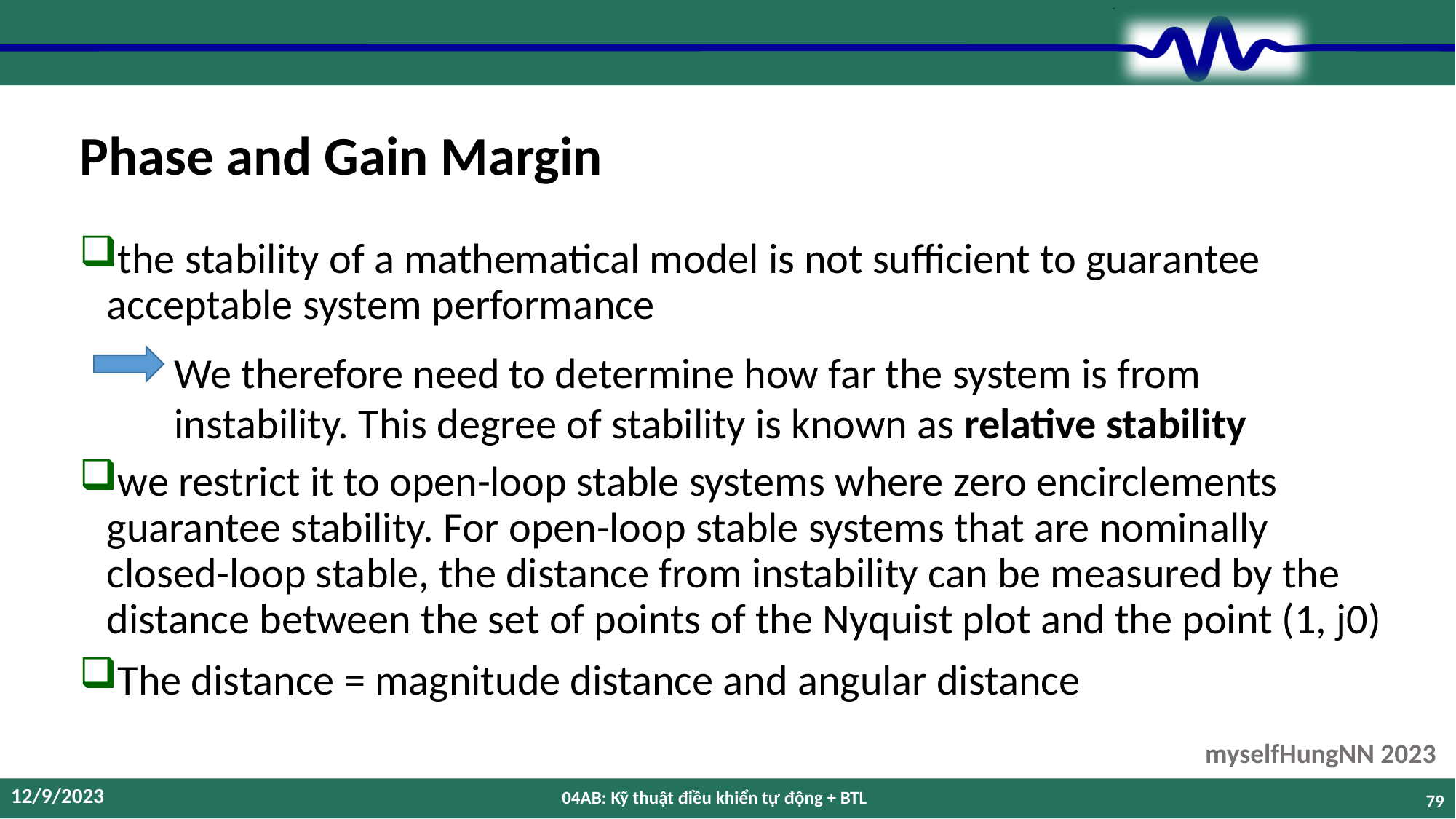

# Phase and Gain Margin
the stability of a mathematical model is not sufficient to guarantee acceptable system performance

We therefore need to determine how far the system is from instability. This degree of stability is known as relative stability

we restrict it to open-loop stable systems where zero encirclements guarantee stability. For open-loop stable systems that are nominally closed-loop stable, the distance from instability can be measured by the distance between the set of points of the Nyquist plot and the point (1, j0)
The distance = magnitude distance and angular distance
12/9/2023
04AB: Kỹ thuật điều khiển tự động + BTL
79